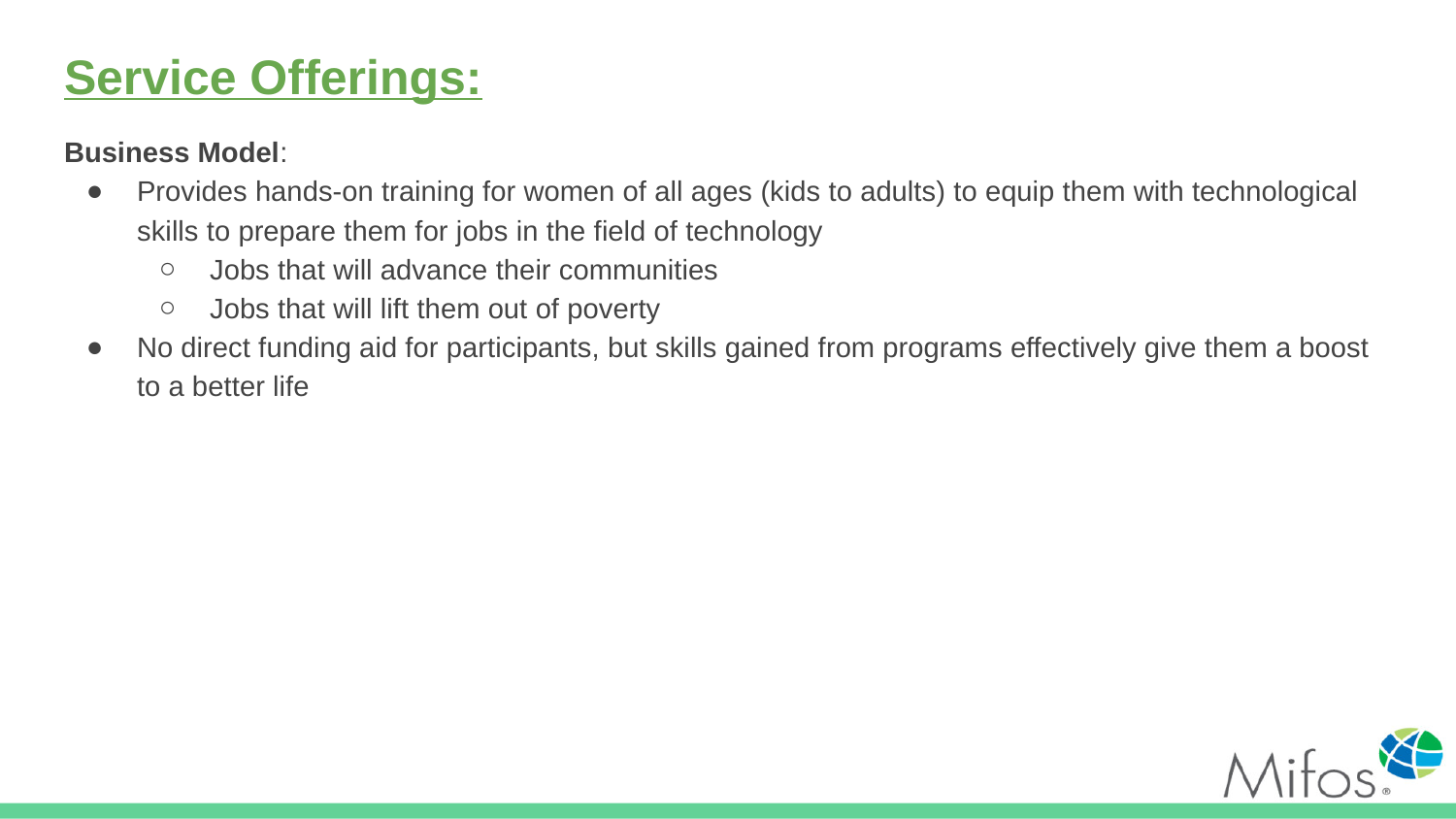

# Service Offerings:
Business Model:
Provides hands-on training for women of all ages (kids to adults) to equip them with technological skills to prepare them for jobs in the field of technology
Jobs that will advance their communities
Jobs that will lift them out of poverty
No direct funding aid for participants, but skills gained from programs effectively give them a boost to a better life